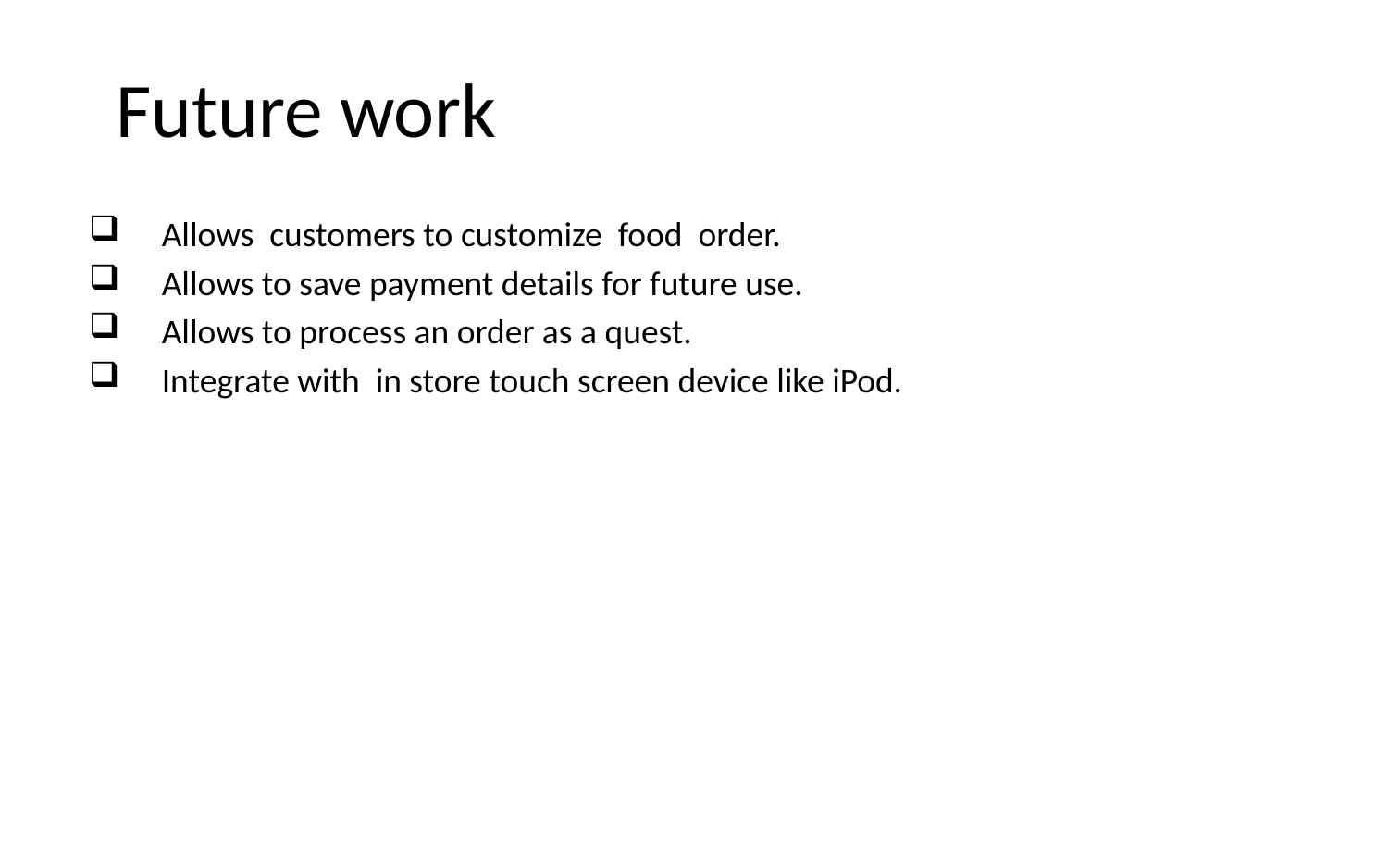

# Future work
Allows  customers to customize  food  order.
Allows to save payment details for future use.
Allows to process an order as a quest.
Integrate with  in store touch screen device like iPod.